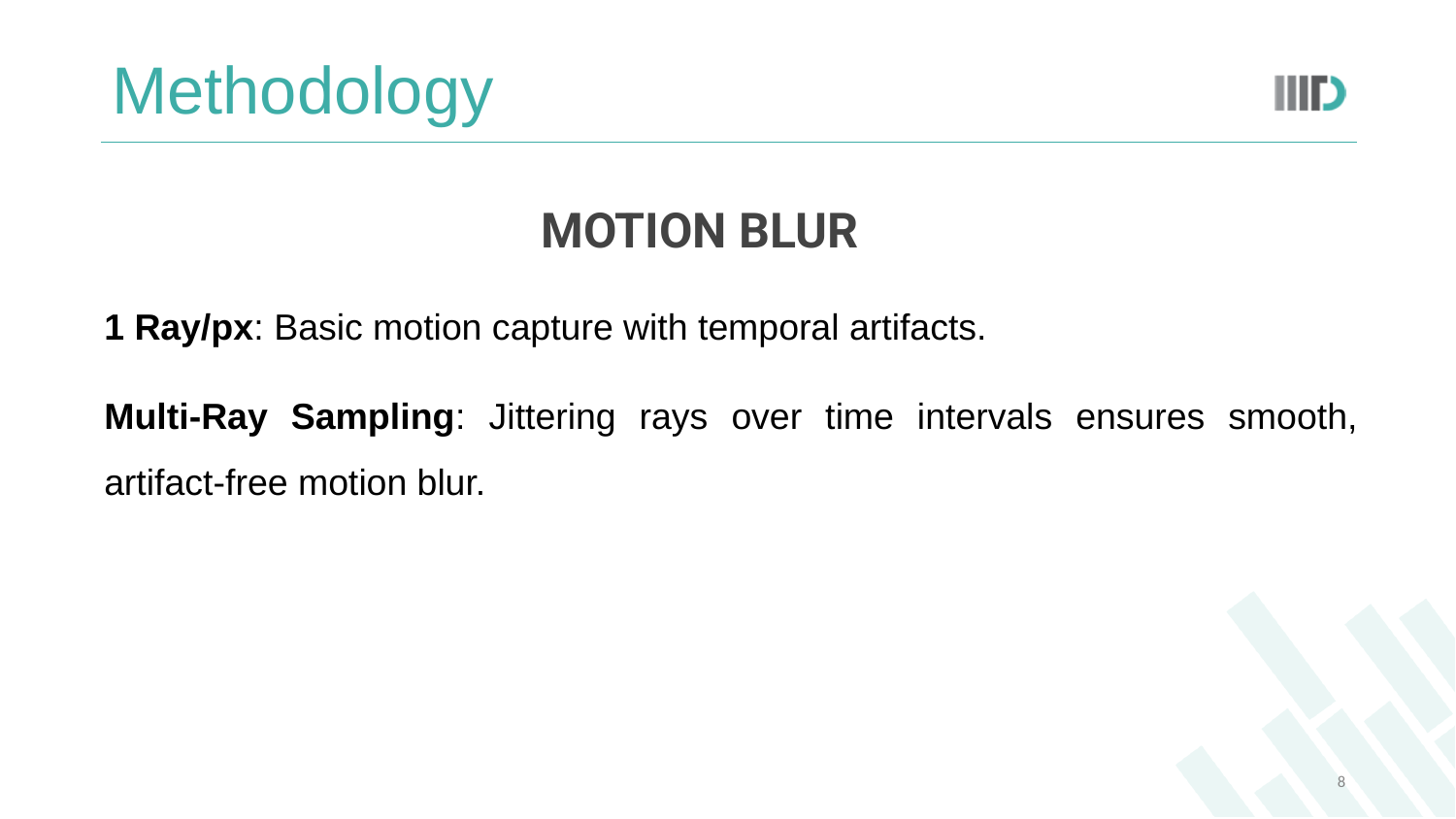

# Methodology
			MOTION BLUR
1 Ray/px: Basic motion capture with temporal artifacts.
Multi-Ray Sampling: Jittering rays over time intervals ensures smooth, artifact-free motion blur.

8